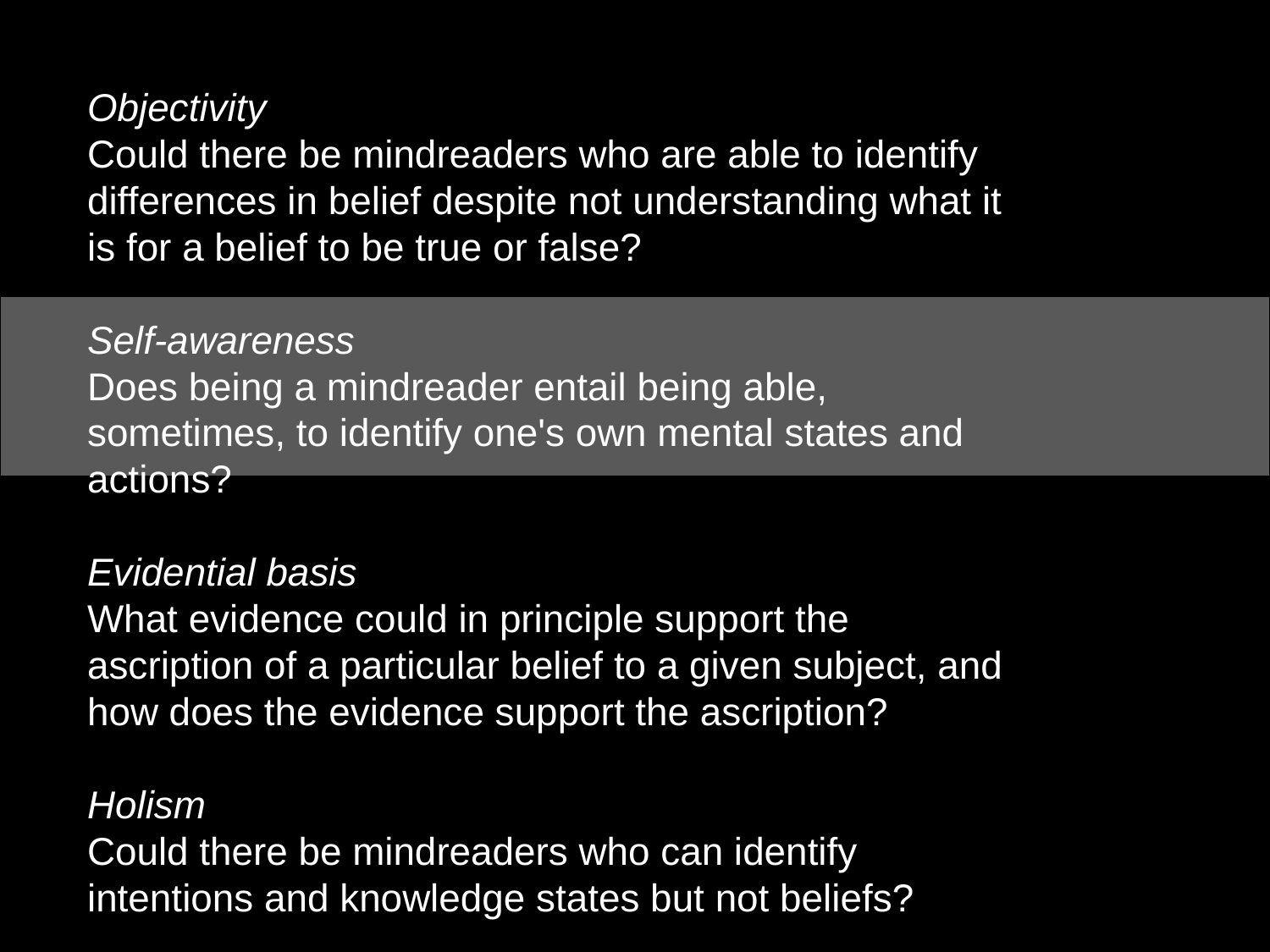

Objectivity
Could there be mindreaders who are able to identify differences in belief despite not understanding what it is for a belief to be true or false?

Self-awareness
Does being a mindreader entail being able, sometimes, to identify one's own mental states and actions?

Evidential basis
What evidence could in principle support the ascription of a particular belief to a given subject, and how does the evidence support the ascription?

Holism
Could there be mindreaders who can identify intentions and knowledge states but not beliefs?